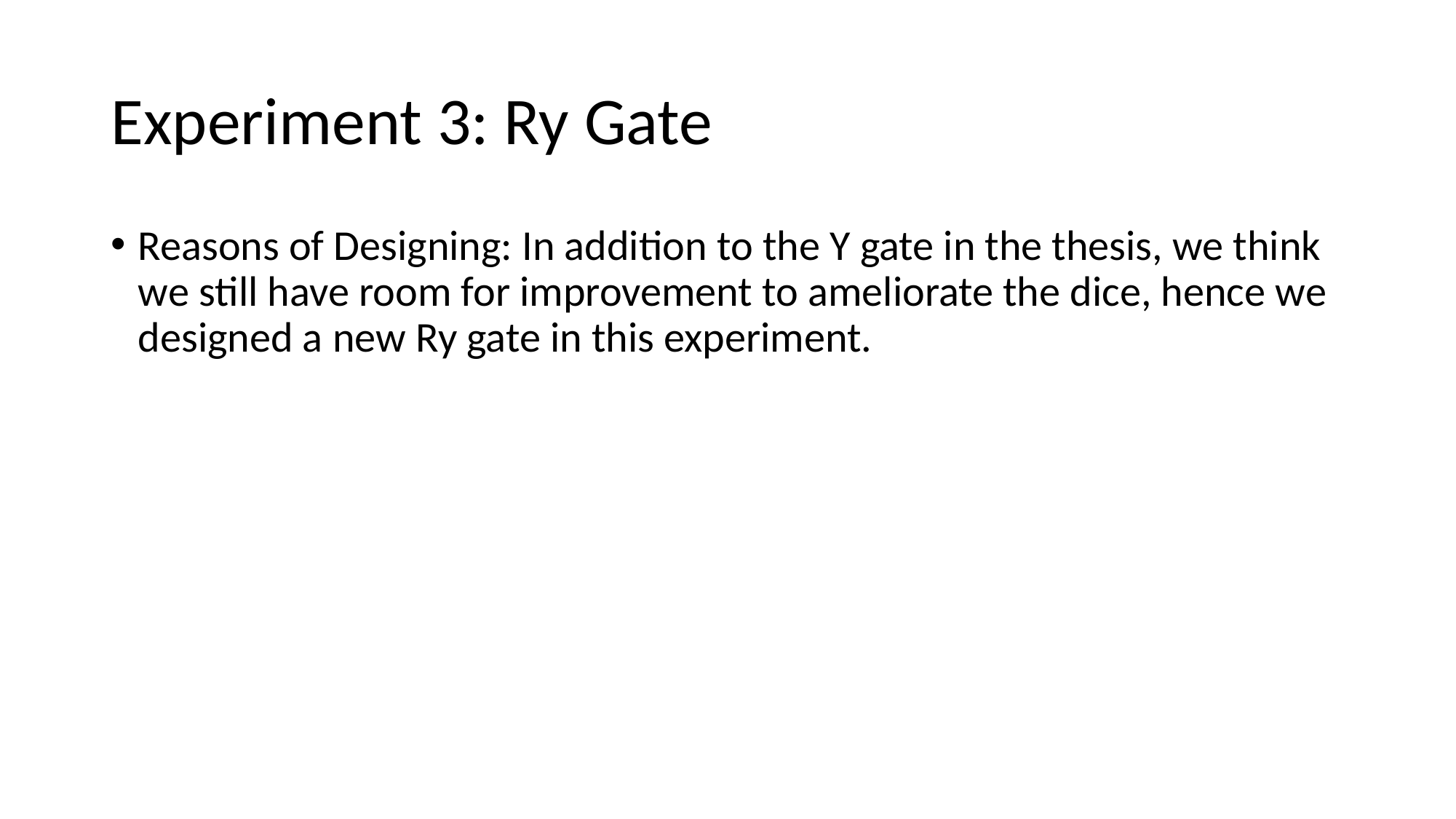

# Experiment 3: Ry Gate
Reasons of Designing: In addition to the Y gate in the thesis, we think we still have room for improvement to ameliorate the dice, hence we designed a new Ry gate in this experiment.